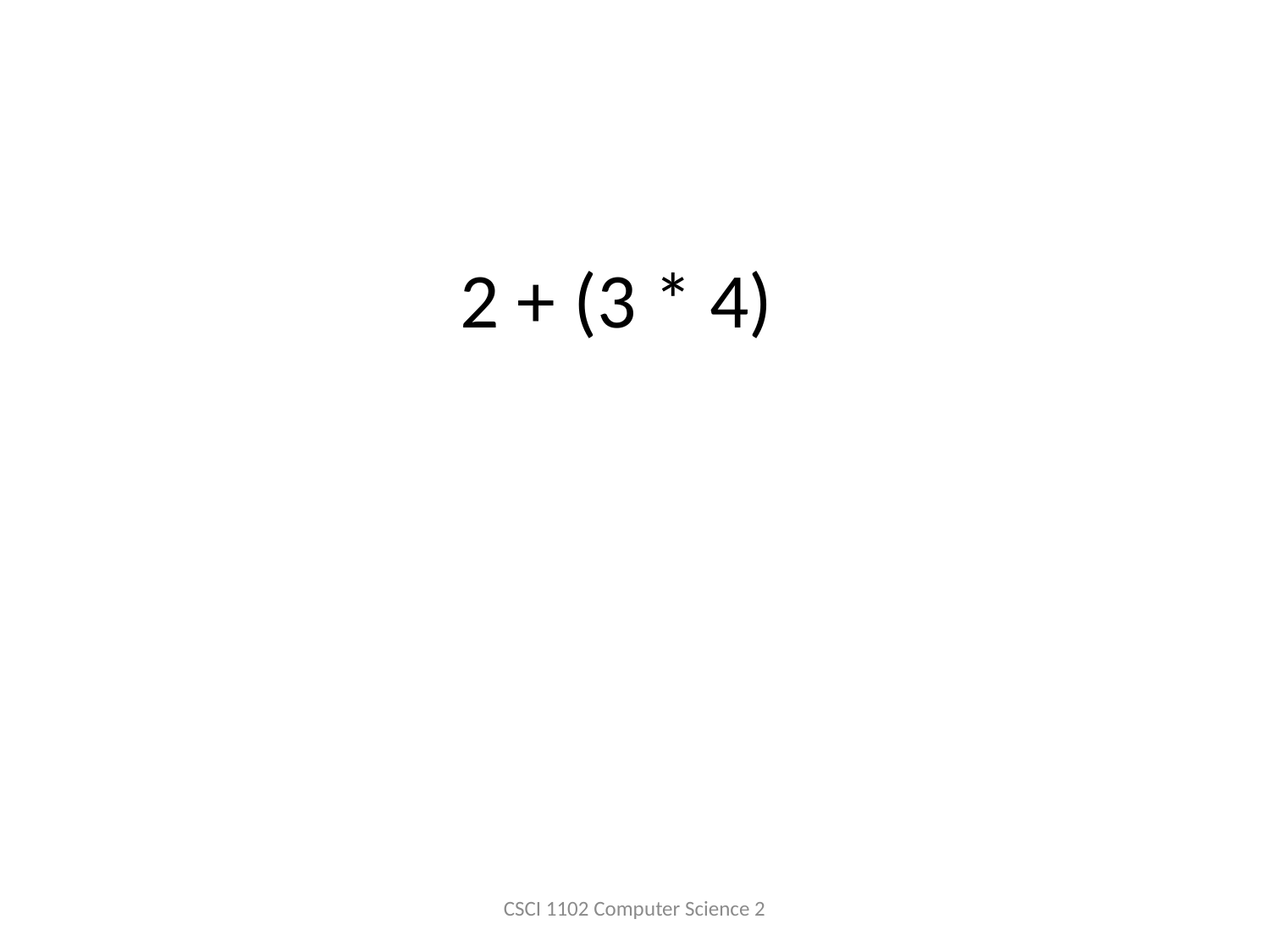

# 2 + (3 * 4)
CSCI 1102 Computer Science 2